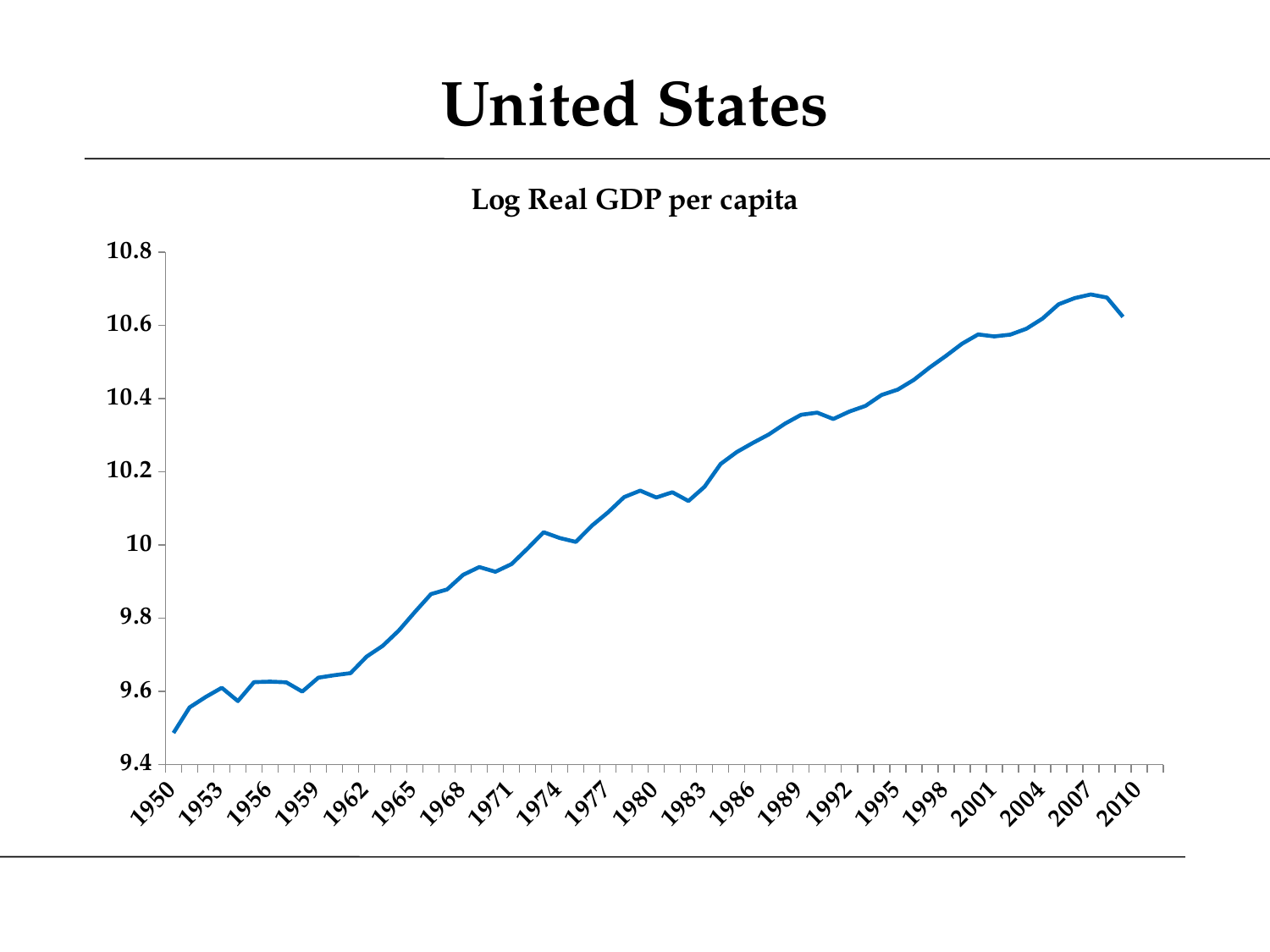

# United States

### Chart:

| Category | Log Real GDP per capita |
|---|---|
| 1950 | 9.48672081542757 |
| 1951 | 9.556663847553853 |
| 1952 | 9.585091946790781 |
| 1953 | 9.61019525147393 |
| 1954 | 9.573843937915122 |
| 1955 | 9.625629633340495 |
| 1956 | 9.62698822743785 |
| 1957 | 9.625171994345148 |
| 1958 | 9.599768207733383 |
| 1959 | 9.637832961275526 |
| 1960 | 9.644567450376499 |
| 1961 | 9.650258039793883 |
| 1962 | 9.695405012031566 |
| 1963 | 9.724940179342576 |
| 1964 | 9.766712218303555 |
| 1965 | 9.817420170570232 |
| 1966 | 9.866220318299867 |
| 1967 | 9.878894531061407 |
| 1968 | 9.91890641998637 |
| 1969 | 9.940110109267607 |
| 1970 | 9.927181874317073 |
| 1971 | 9.948102038301608 |
| 1972 | 9.990761008763327 |
| 1973 | 10.035280091668314 |
| 1974 | 10.019445995301504 |
| 1975 | 10.00871181231154 |
| 1976 | 10.053258484396995 |
| 1977 | 10.089583225468935 |
| 1978 | 10.131367920997313 |
| 1979 | 10.148922801036365 |
| 1980 | 10.130232915930442 |
| 1981 | 10.144645019021052 |
| 1982 | 10.120696580951929 |
| 1983 | 10.159659728222486 |
| 1984 | 10.221866219382866 |
| 1985 | 10.254281528130399 |
| 1986 | 10.279345689559314 |
| 1987 | 10.30271891046771 |
| 1988 | 10.33205370589962 |
| 1989 | 10.356168371409026 |
| 1990 | 10.36207781135806 |
| 1991 | 10.344689485819266 |
| 1992 | 10.36502396051214 |
| 1993 | 10.38056595706141 |
| 1994 | 10.41040694400101 |
| 1995 | 10.424942399527001 |
| 1996 | 10.451506118185431 |
| 1997 | 10.485826252244339 |
| 1998 | 10.517053937828749 |
| 1999 | 10.550318277360505 |
| 2000 | 10.575791309083852 |
| 2001 | 10.570273932922944 |
| 2002 | 10.575134761225259 |
| 2003 | 10.591337424599695 |
| 2004 | 10.619080266063754 |
| 2005 | 10.658078264455709 |
| 2006 | 10.674946552954896 |
| 2007 | 10.684909443285818 |
| 2008 | 10.676508800396775 |
| 2009 | 10.623808776097164 |
| 2010 | None |
| 2011 | None |